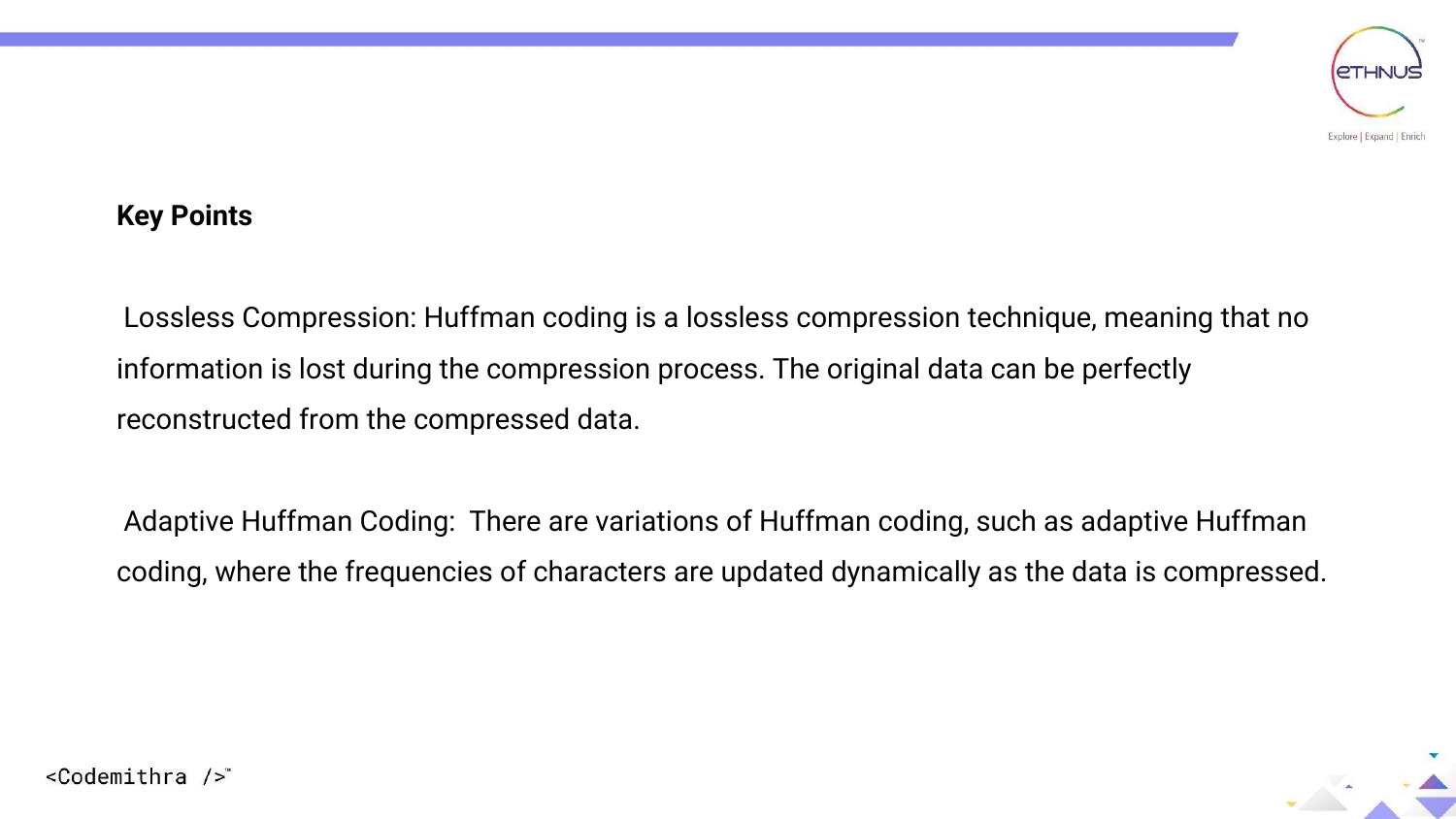

Key Points

 Lossless Compression: Huffman coding is a lossless compression technique, meaning that no information is lost during the compression process. The original data can be perfectly reconstructed from the compressed data.

 Adaptive Huffman Coding:  There are variations of Huffman coding, such as adaptive Huffman coding, where the frequencies of characters are updated dynamically as the data is compressed.